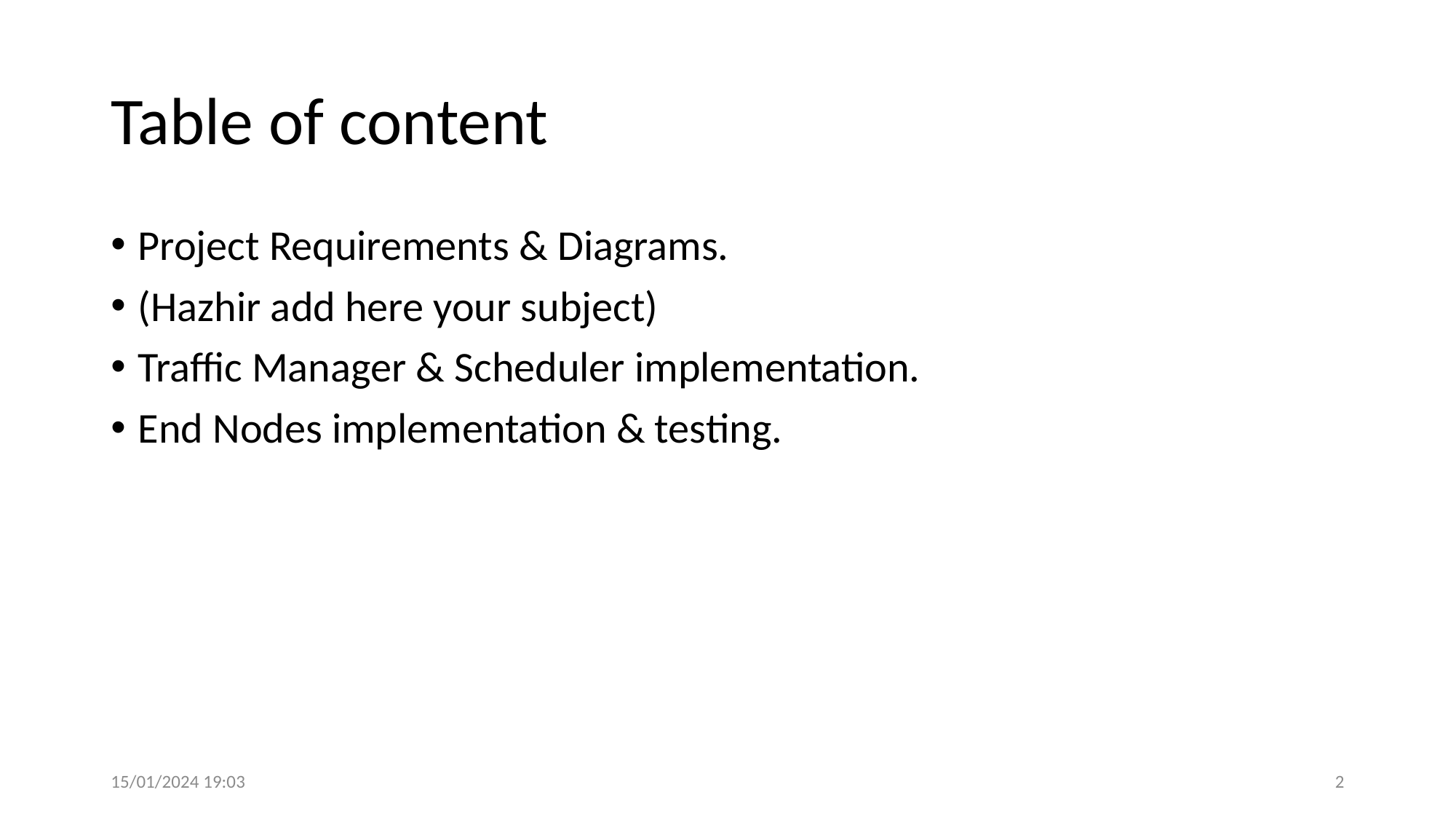

# Table of content
Project Requirements & Diagrams.
(Hazhir add here your subject)
Traffic Manager & Scheduler implementation.
End Nodes implementation & testing.
15/01/2024 19:03
2